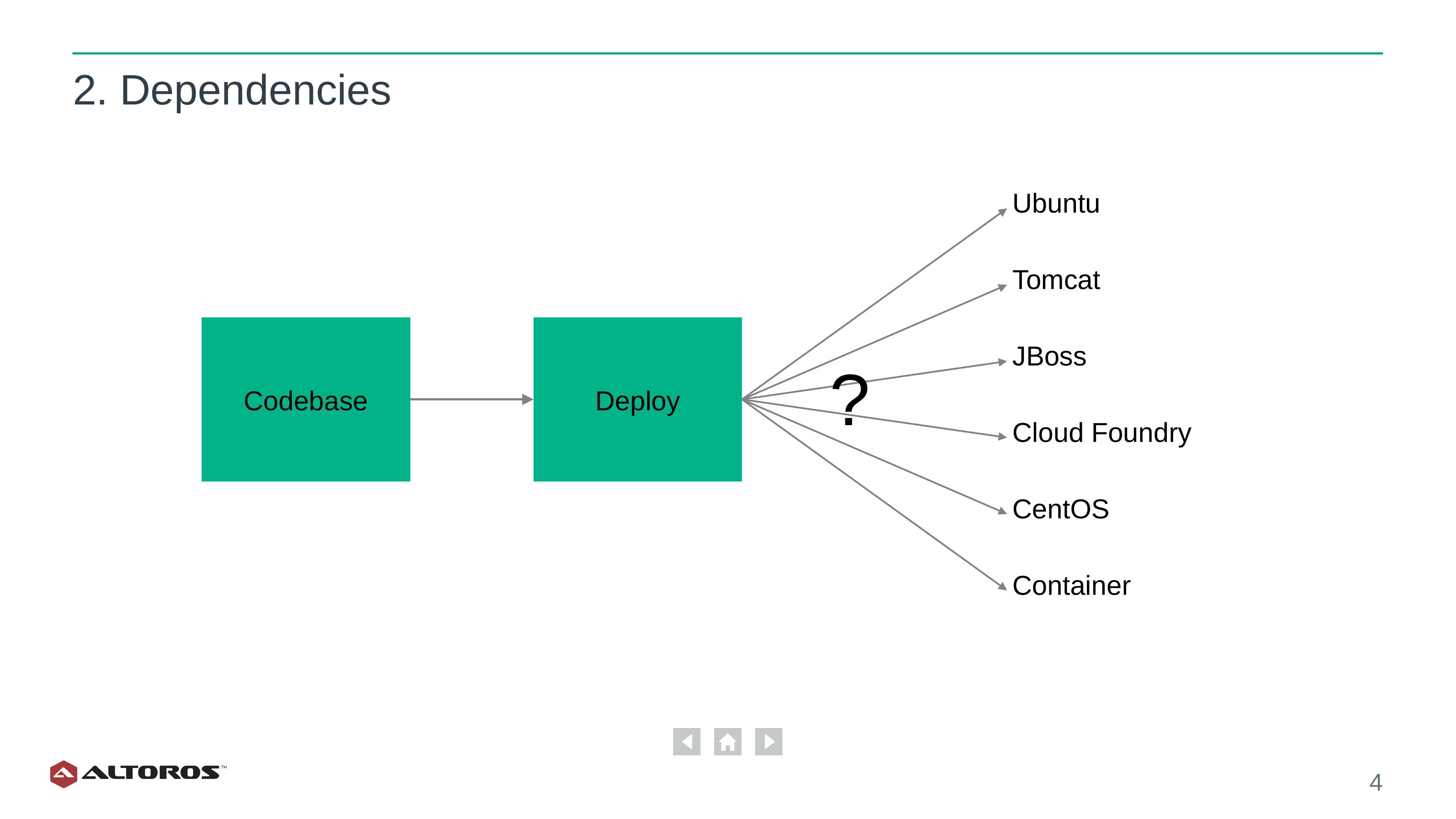

# 2. Dependencies

Ubuntu
Tomcat
Codebase
Deploy
JBoss
?
Cloud Foundry
CentOS
Container
4